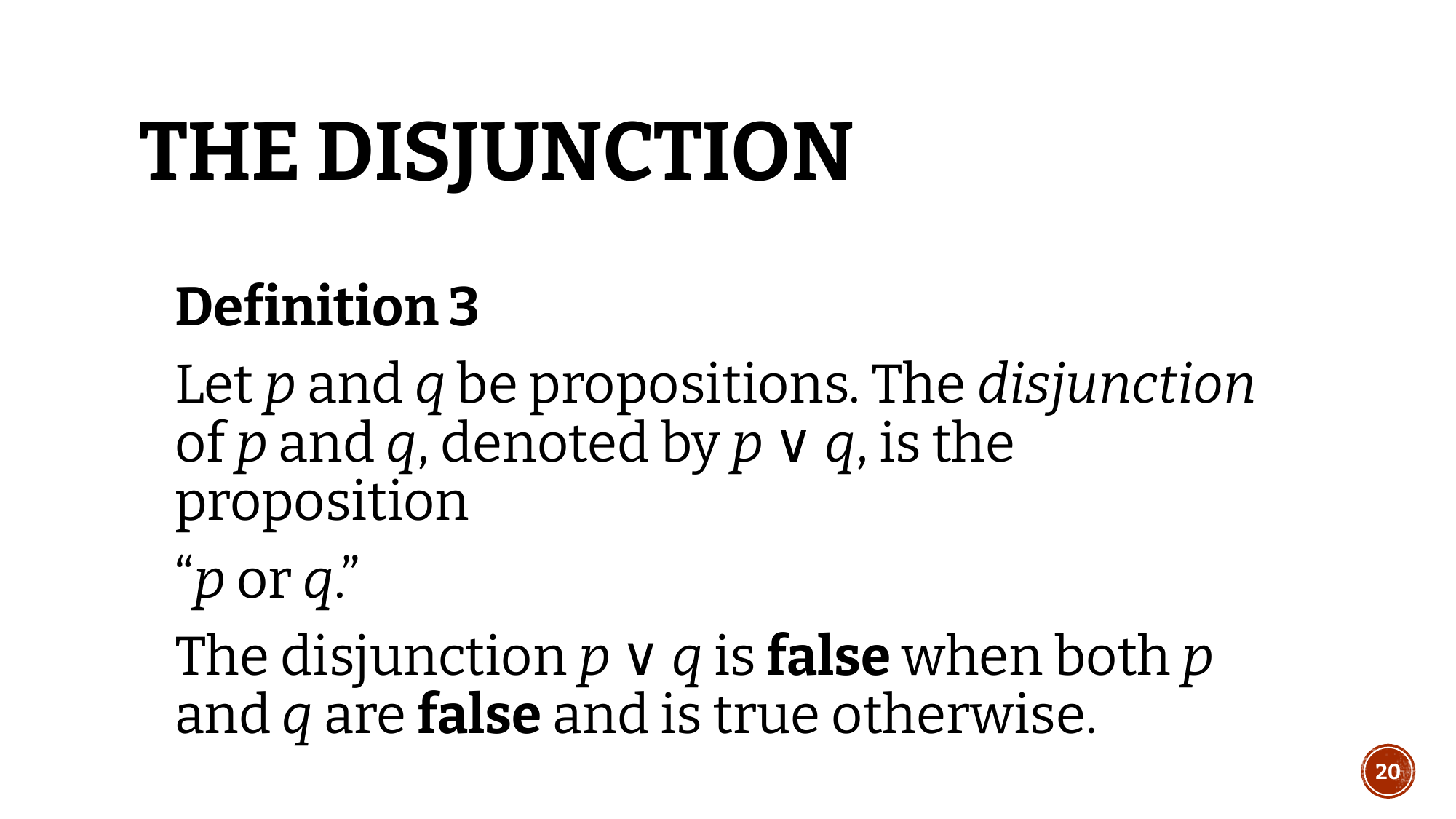

# The Disjunction
Definition 3
Let p and q be propositions. The disjunction of p and q, denoted by p ∨ q, is the proposition
“p or q.”
The disjunction p ∨ q is false when both p and q are false and is true otherwise.
20